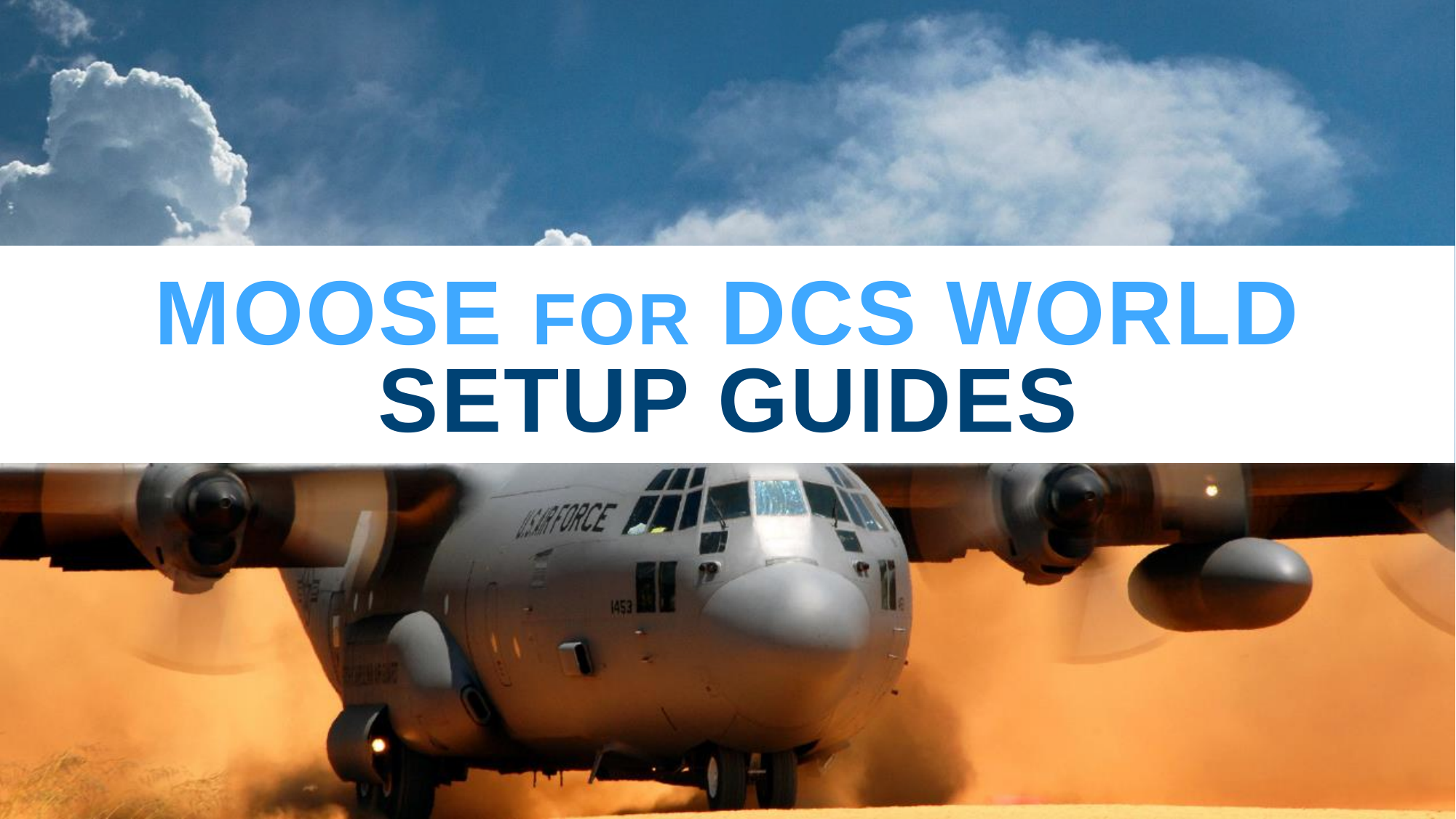

# moose for dcs world setup guides